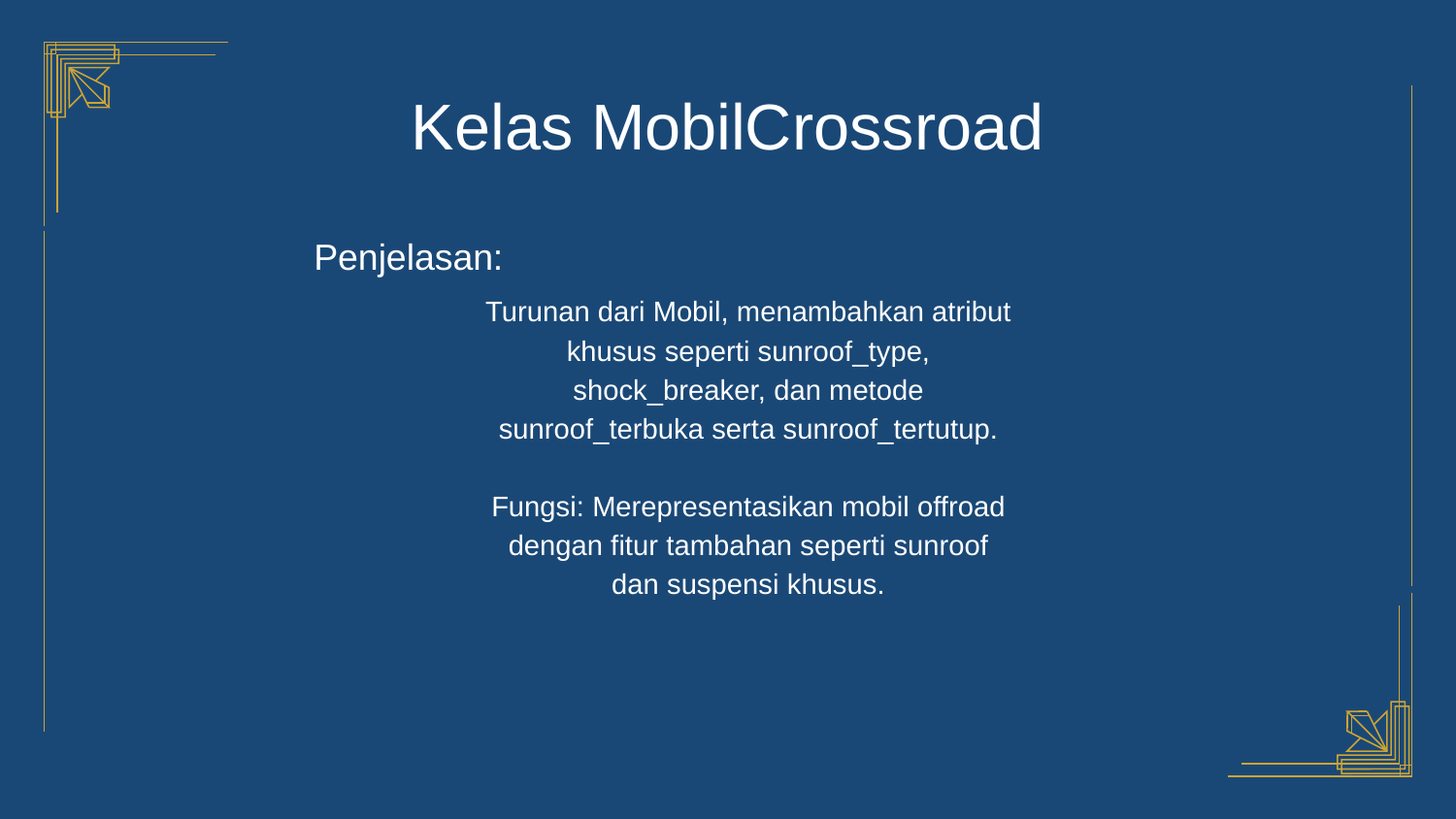

# Kelas MobilCrossroad
Penjelasan:
Turunan dari Mobil, menambahkan atribut khusus seperti sunroof_type, shock_breaker, dan metode sunroof_terbuka serta sunroof_tertutup.

Fungsi: Merepresentasikan mobil offroad dengan fitur tambahan seperti sunroof dan suspensi khusus.